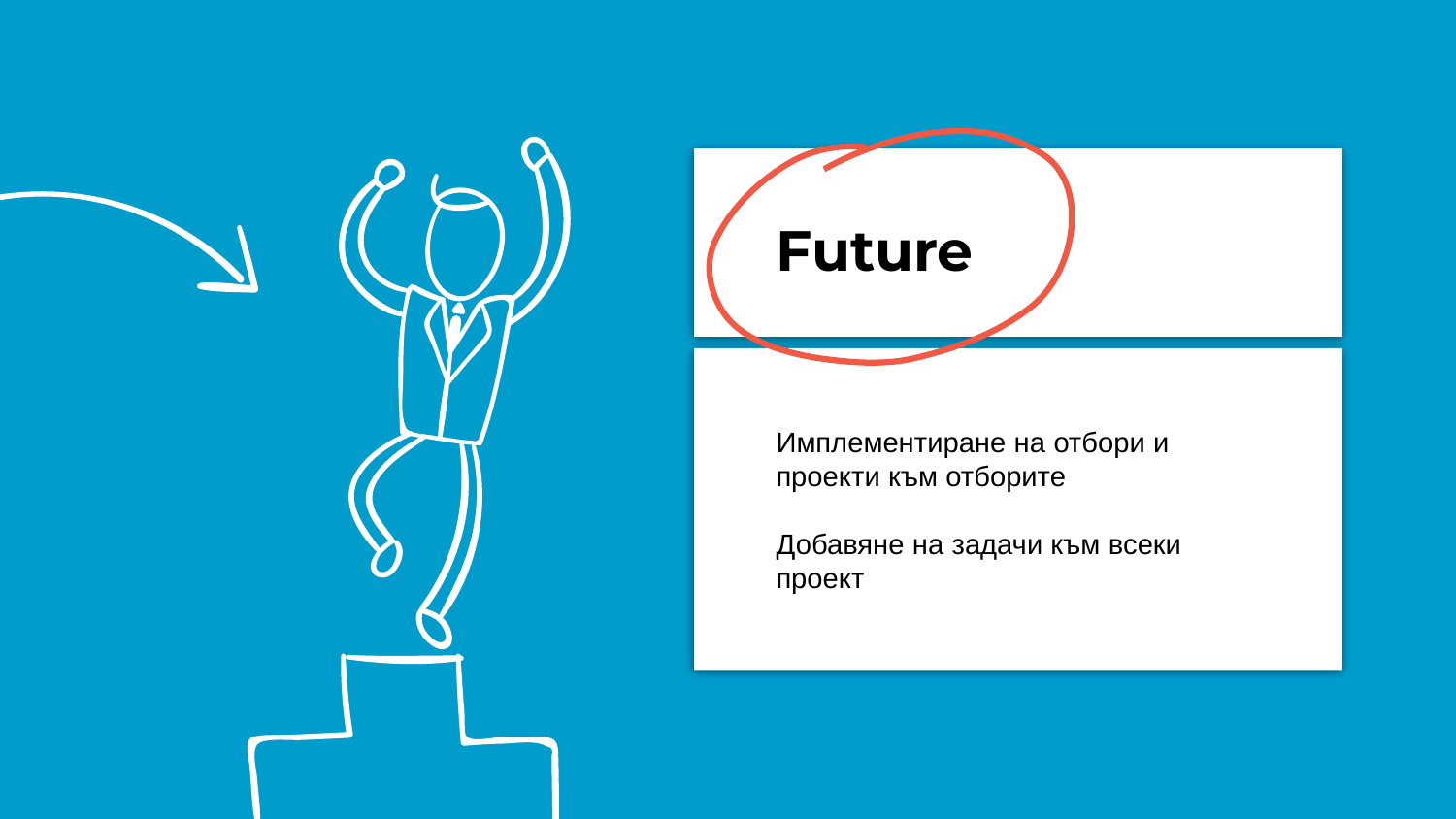

# Future

Имплементиране на отбори и проекти към отборите

Добавяне на задачи към всеки проект